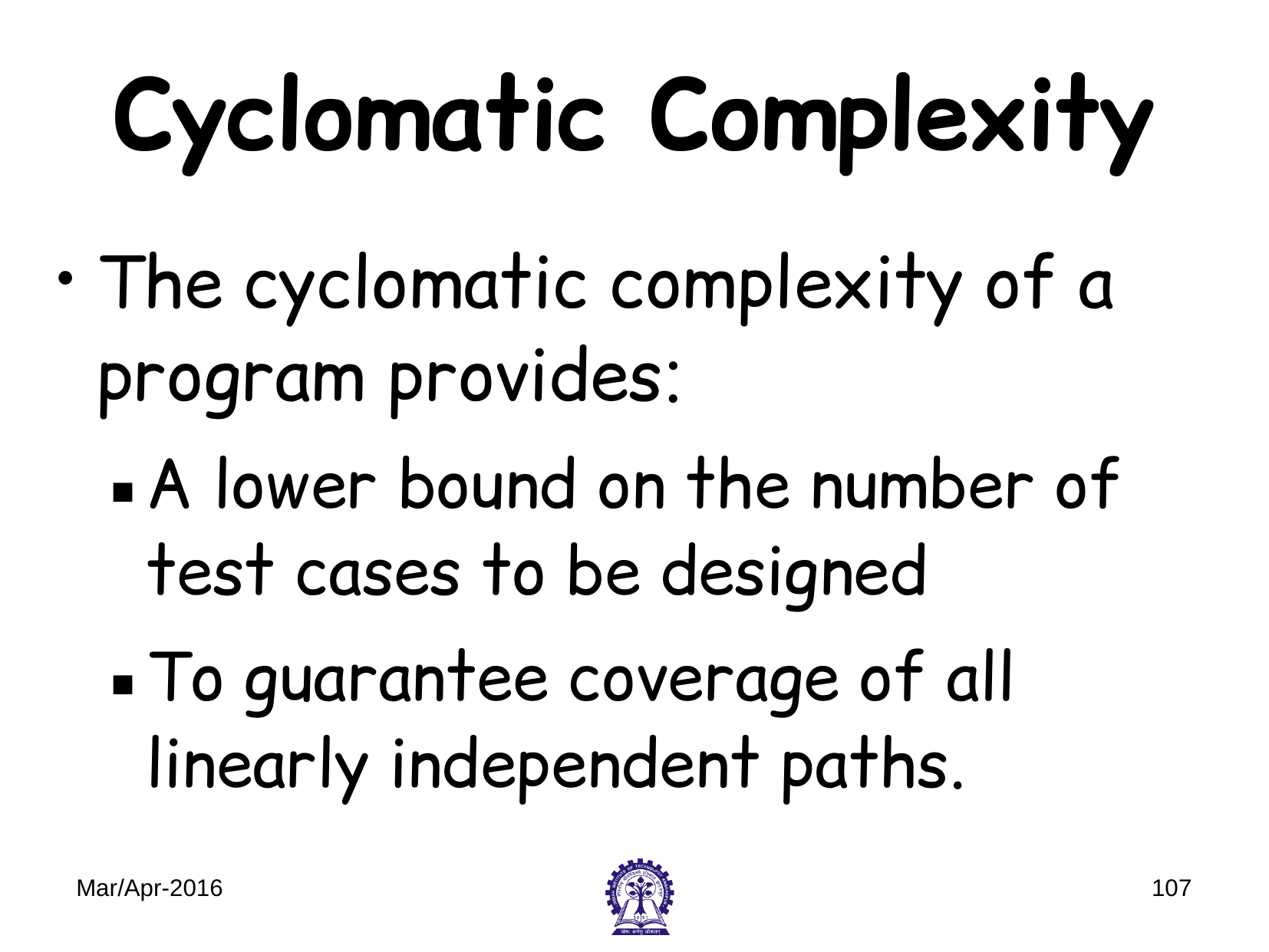

# Cyclomatic Complexity
The cyclomatic complexity of a program provides:
A lower bound on the number of test cases to be designed
To guarantee coverage of all linearly independent paths.
Mar/Apr-2016
107